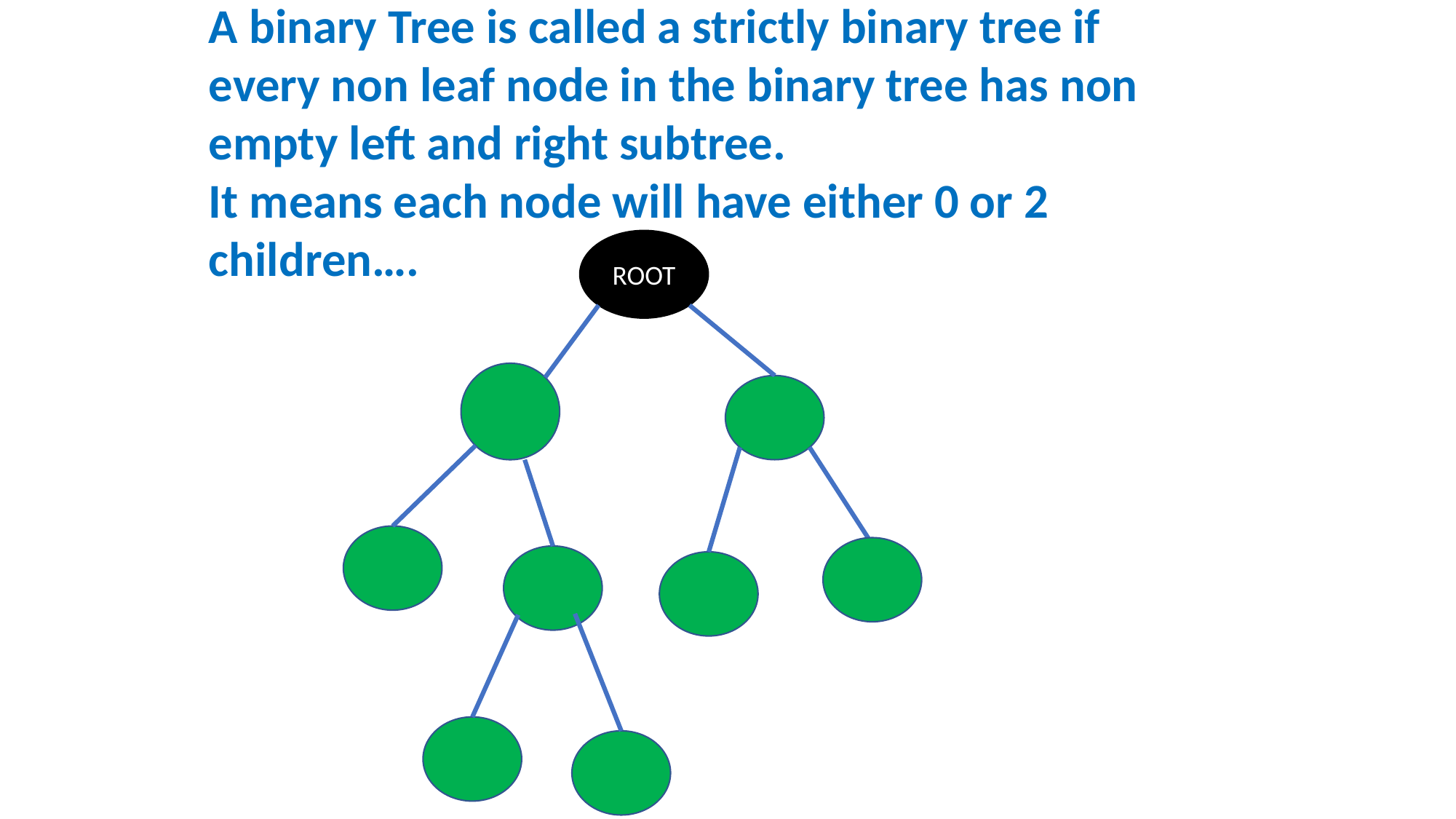

A binary Tree is called a strictly binary tree if every non leaf node in the binary tree has non empty left and right subtree.
It means each node will have either 0 or 2 children….
ROOT